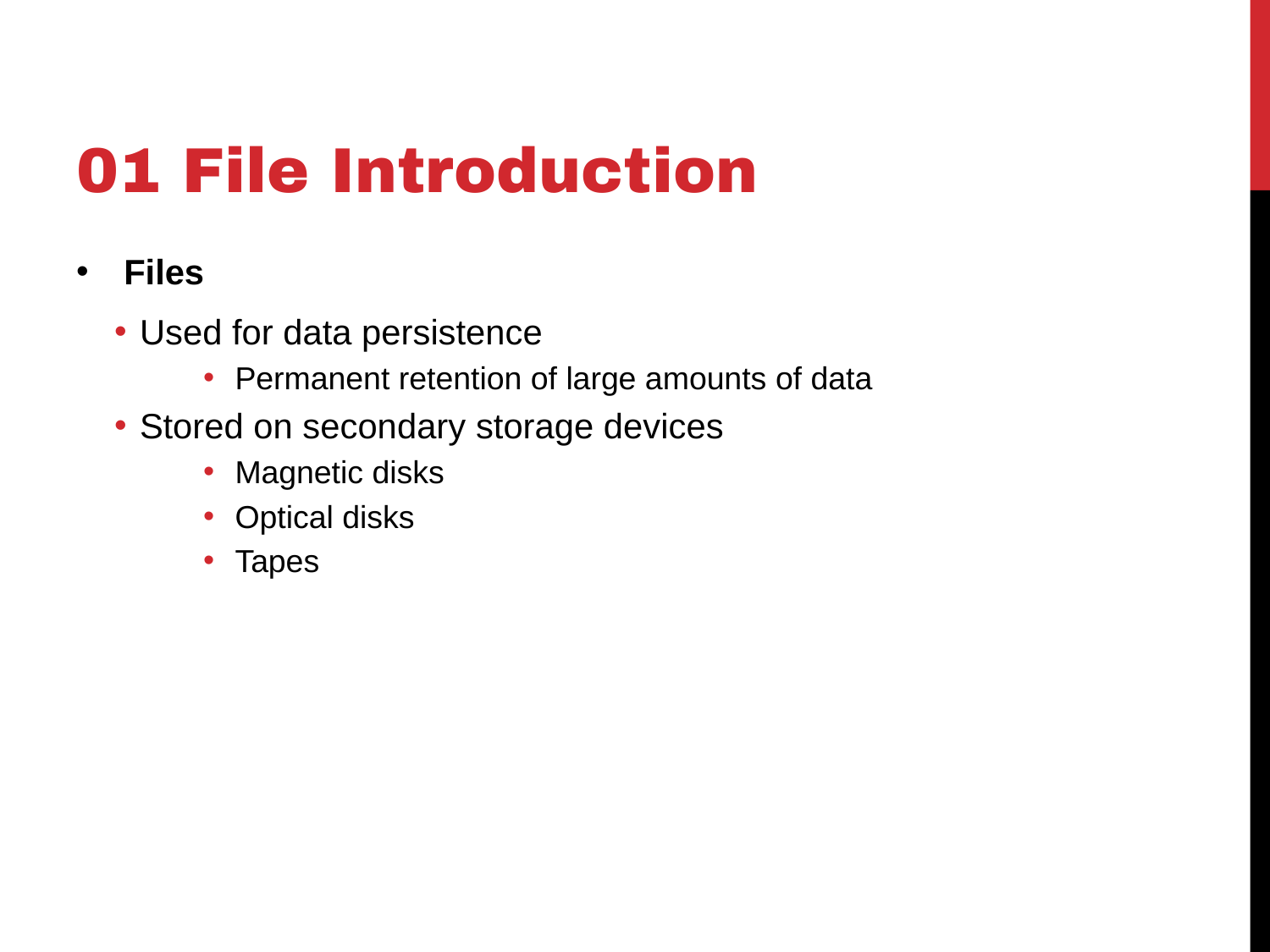

# 01 File Introduction
Files
Used for data persistence
Permanent retention of large amounts of data
Stored on secondary storage devices
Magnetic disks
Optical disks
Tapes